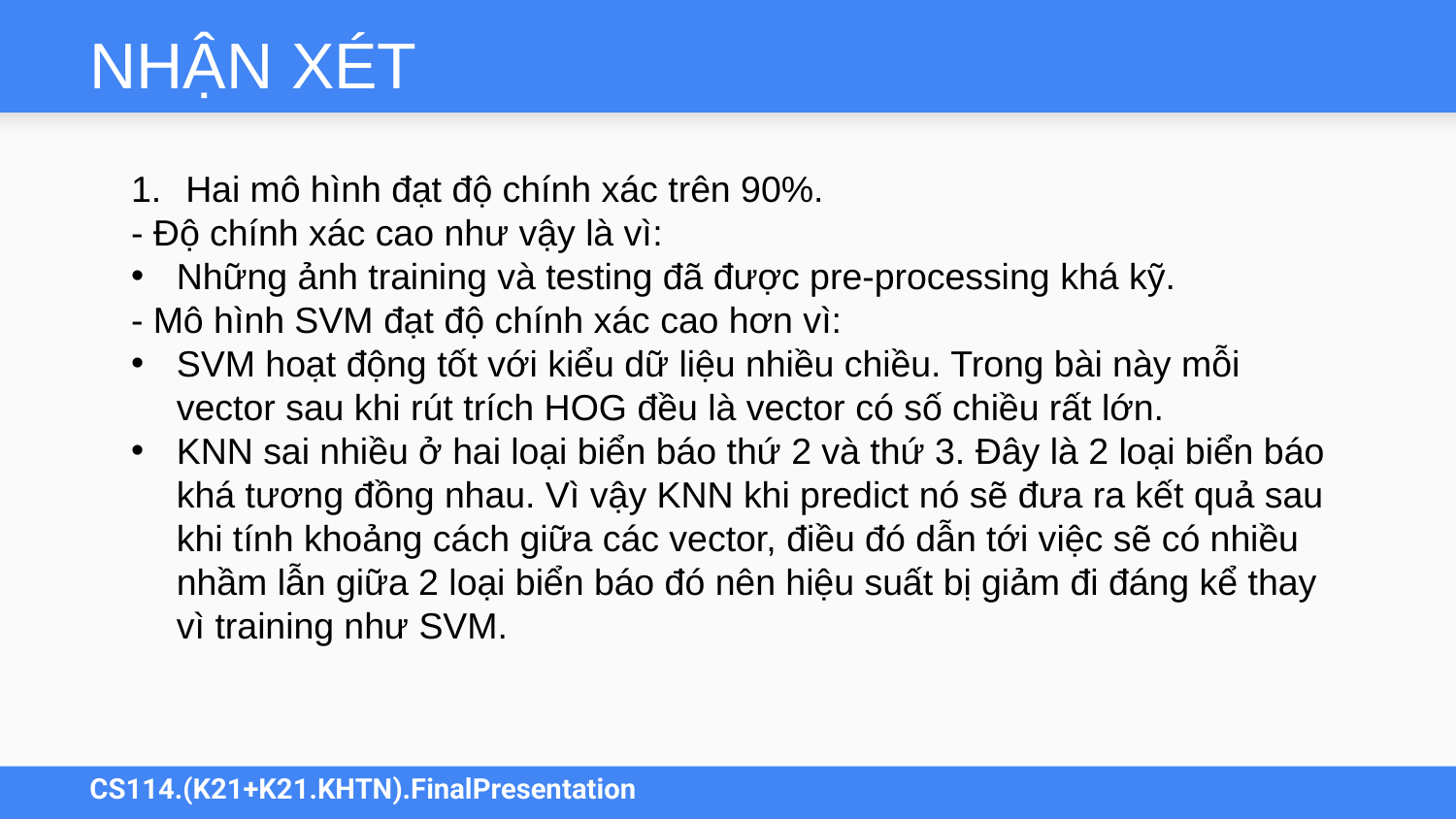

# NHẬN XÉT
Hai mô hình đạt độ chính xác trên 90%.
- Độ chính xác cao như vậy là vì:
Những ảnh training và testing đã được pre-processing khá kỹ.
- Mô hình SVM đạt độ chính xác cao hơn vì:
SVM hoạt động tốt với kiểu dữ liệu nhiều chiều. Trong bài này mỗi vector sau khi rút trích HOG đều là vector có số chiều rất lớn.
KNN sai nhiều ở hai loại biển báo thứ 2 và thứ 3. Đây là 2 loại biển báo khá tương đồng nhau. Vì vậy KNN khi predict nó sẽ đưa ra kết quả sau khi tính khoảng cách giữa các vector, điều đó dẫn tới việc sẽ có nhiều nhầm lẫn giữa 2 loại biển báo đó nên hiệu suất bị giảm đi đáng kể thay vì training như SVM.